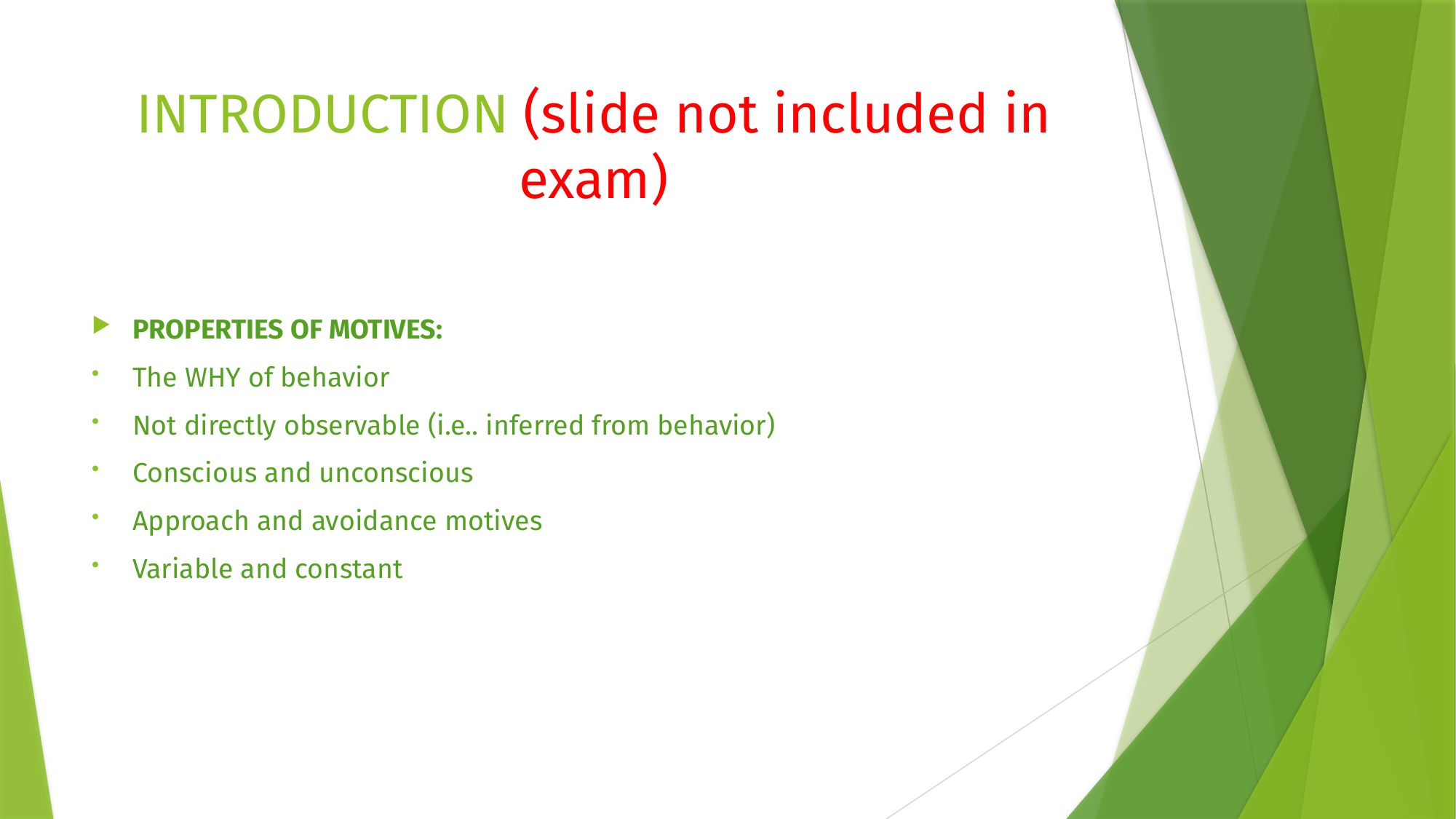

# INTRODUCTION (slide not included in exam)

PROPERTIES OF MOTIVES:
The WHY of behavior
Not directly observable (i.e.. inferred from behavior)
Conscious and unconscious
Approach and avoidance motives
Variable and constant